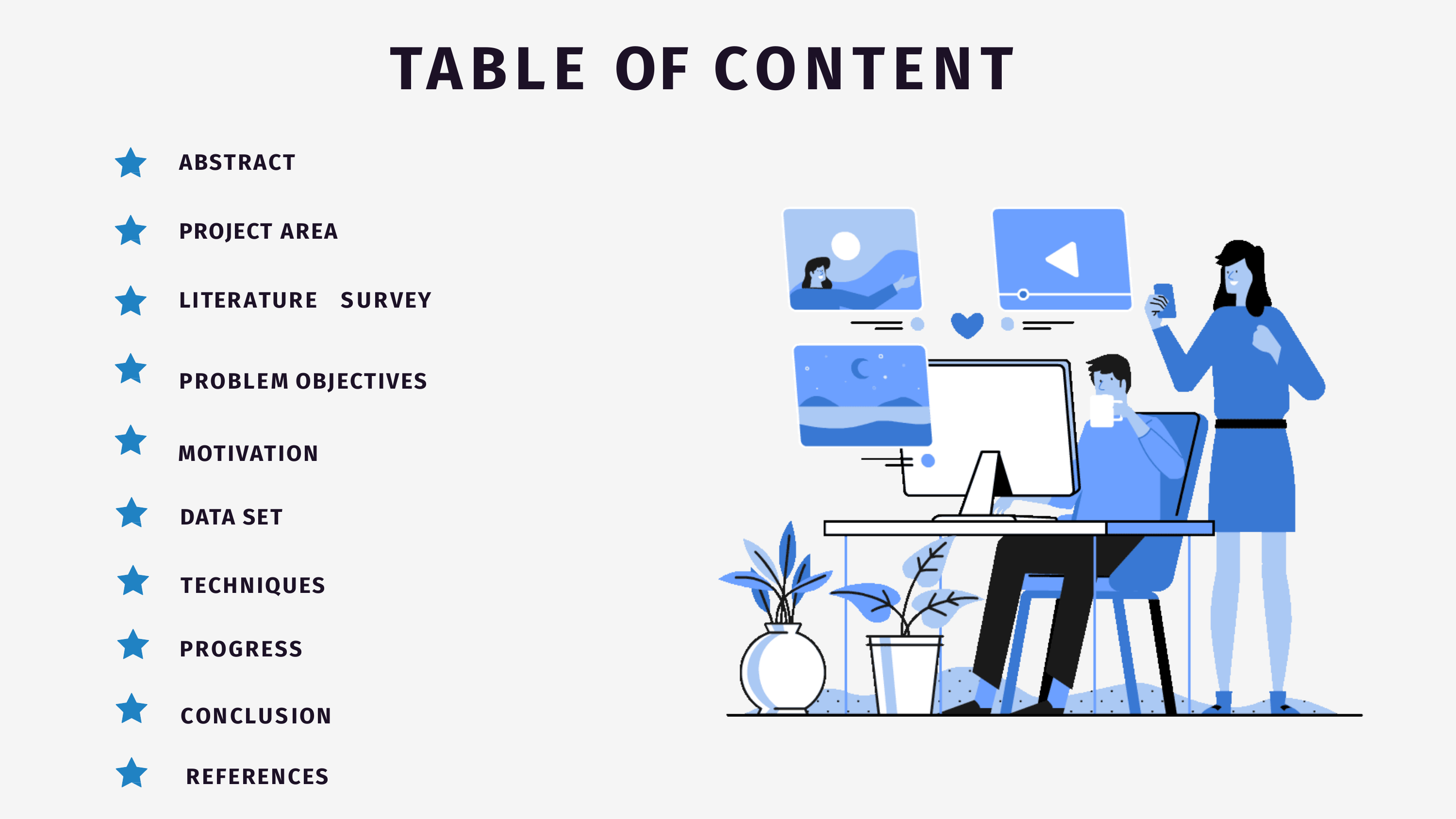

# TABLE OF CONTENT
ABSTRACT
PROJECT AREA  LITERATURE	SURVEY
PROBLEM OBJECTIVES  MOTIVATION

DATA SET
TECHNIQUES  PROGRESS
CONCLUSION  REFERENCES